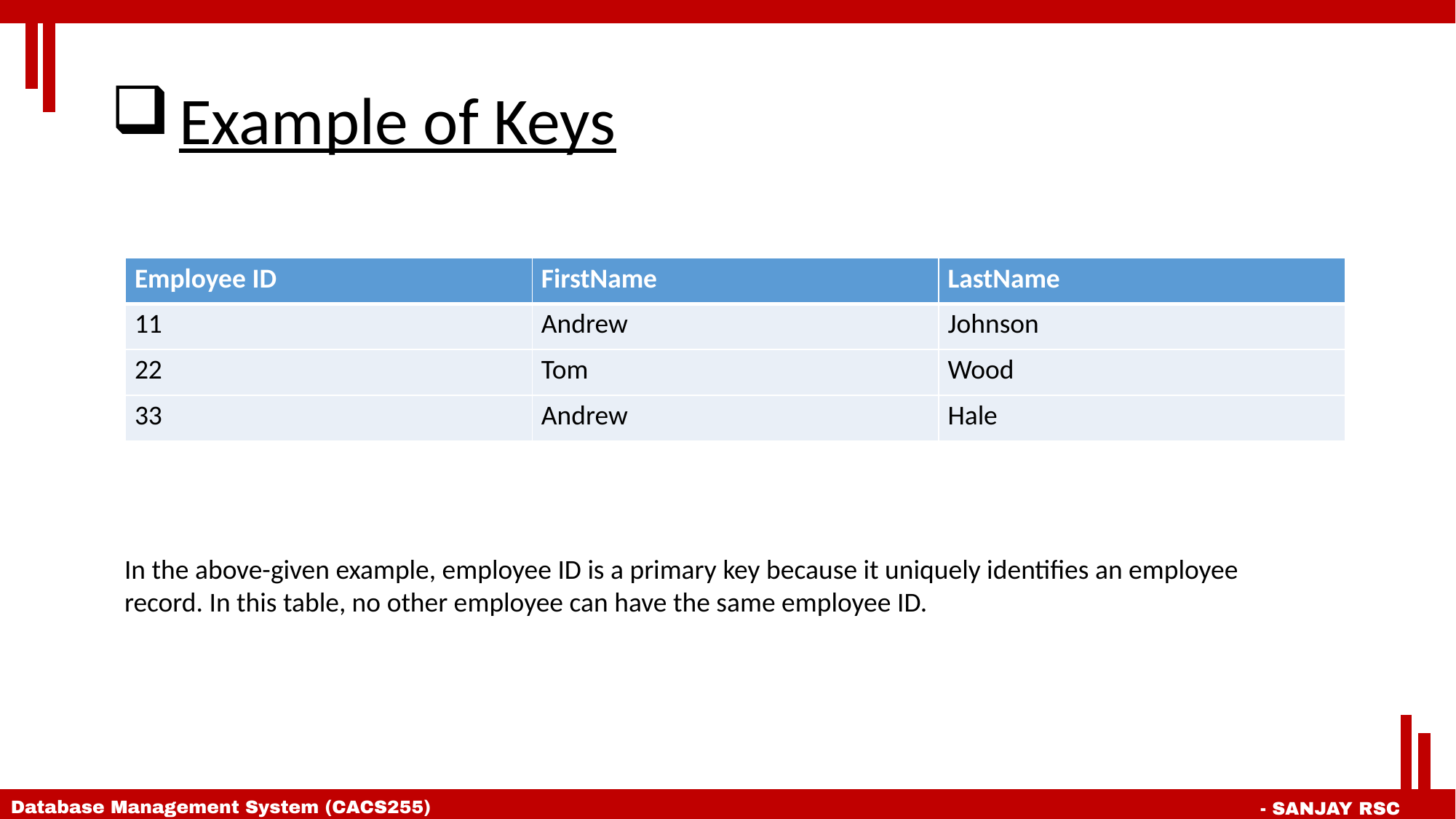

# Example of Keys
| Employee ID | FirstName | LastName |
| --- | --- | --- |
| 11 | Andrew | Johnson |
| 22 | Tom | Wood |
| 33 | Andrew | Hale |
In the above-given example, employee ID is a primary key because it uniquely identifies an employee record. In this table, no other employee can have the same employee ID.